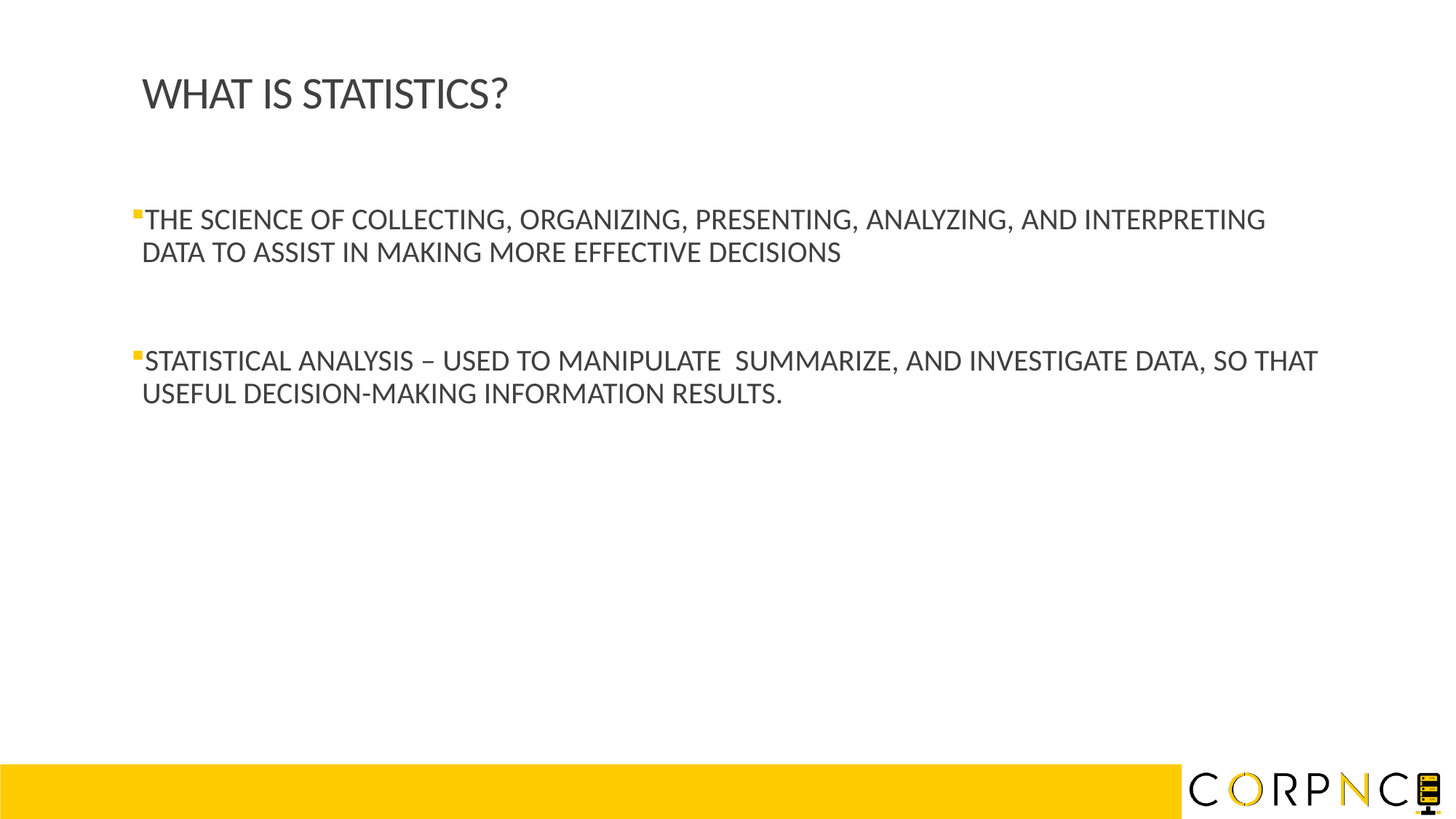

# WHAT IS STATISTICS?
THE SCIENCE OF COLLECTING, ORGANIZING, PRESENTING, ANALYZING, AND INTERPRETING DATA TO ASSIST IN MAKING MORE EFFECTIVE DECISIONS

STATISTICAL ANALYSIS – USED TO MANIPULATE  SUMMARIZE, AND INVESTIGATE DATA, SO THAT USEFUL DECISION-MAKING INFORMATION RESULTS.